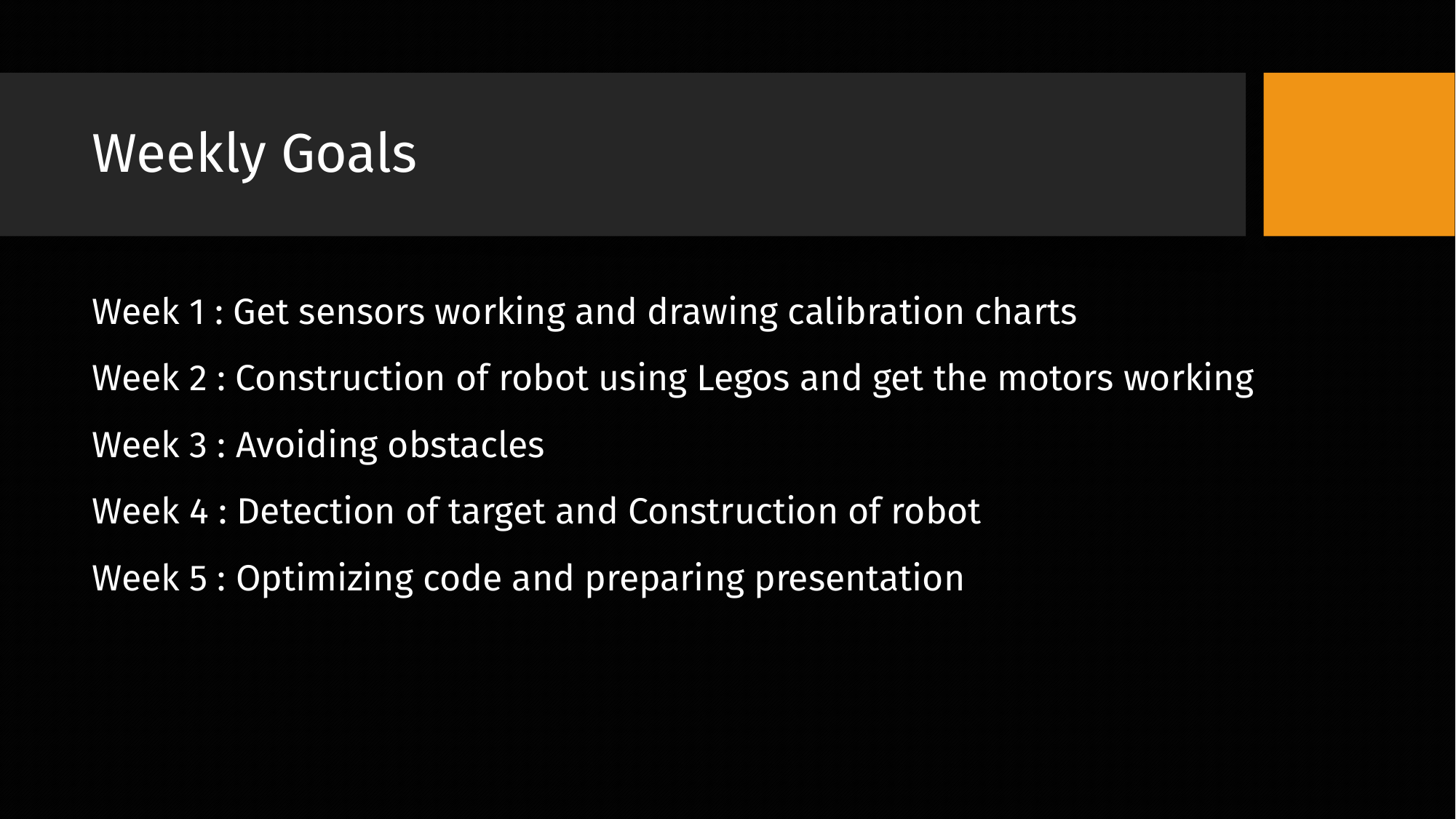

# Weekly Goals
Week 1 : Get sensors working and drawing calibration charts
Week 2 : Construction of robot using Legos and get the motors working
Week 3 : Avoiding obstacles
Week 4 : Detection of target and Construction of robot
Week 5 : Optimizing code and preparing presentation